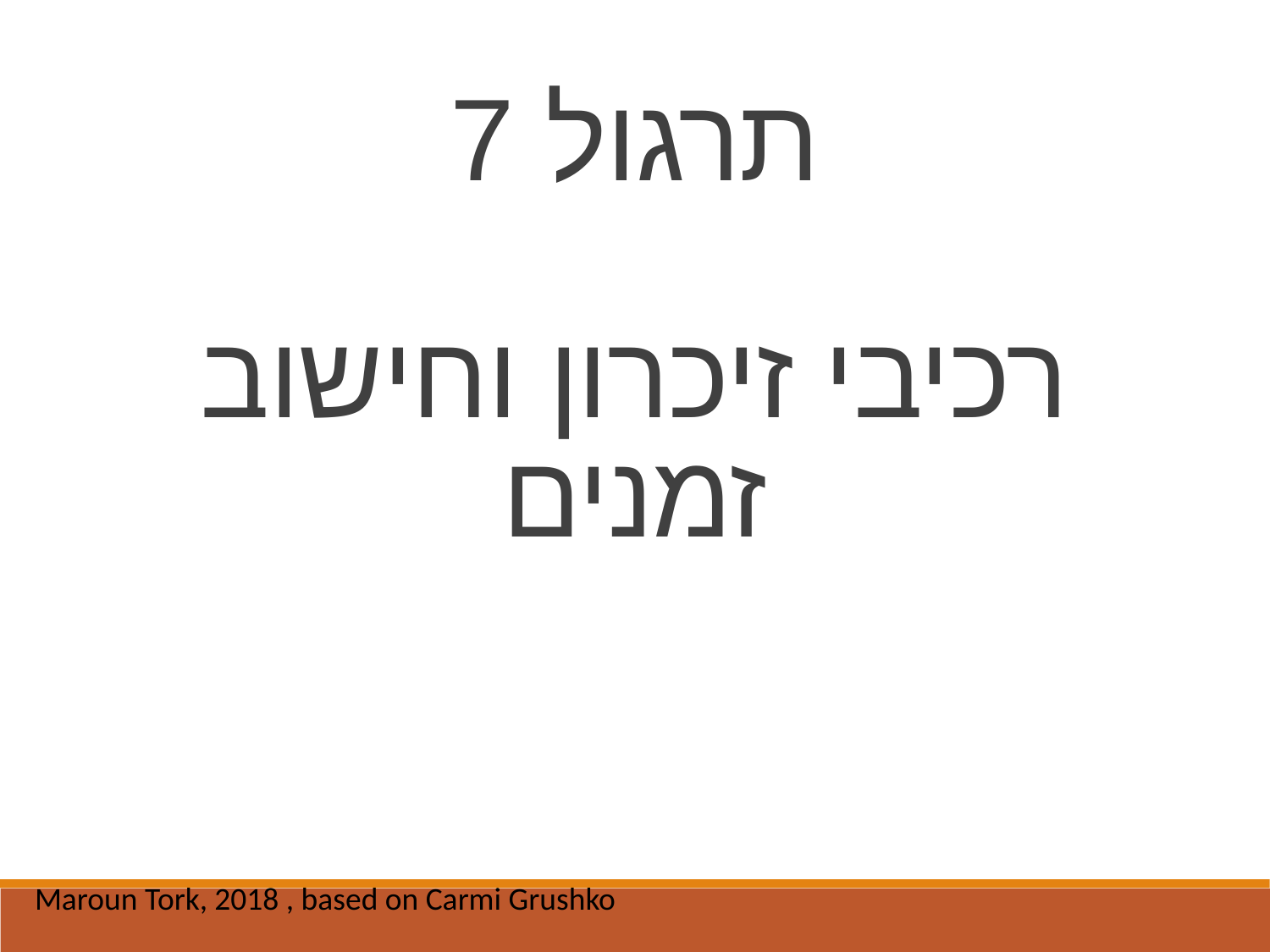

תרגול 7
רכיבי זיכרון וחישוב זמנים
Maroun Tork, 2018 , based on Carmi Grushko